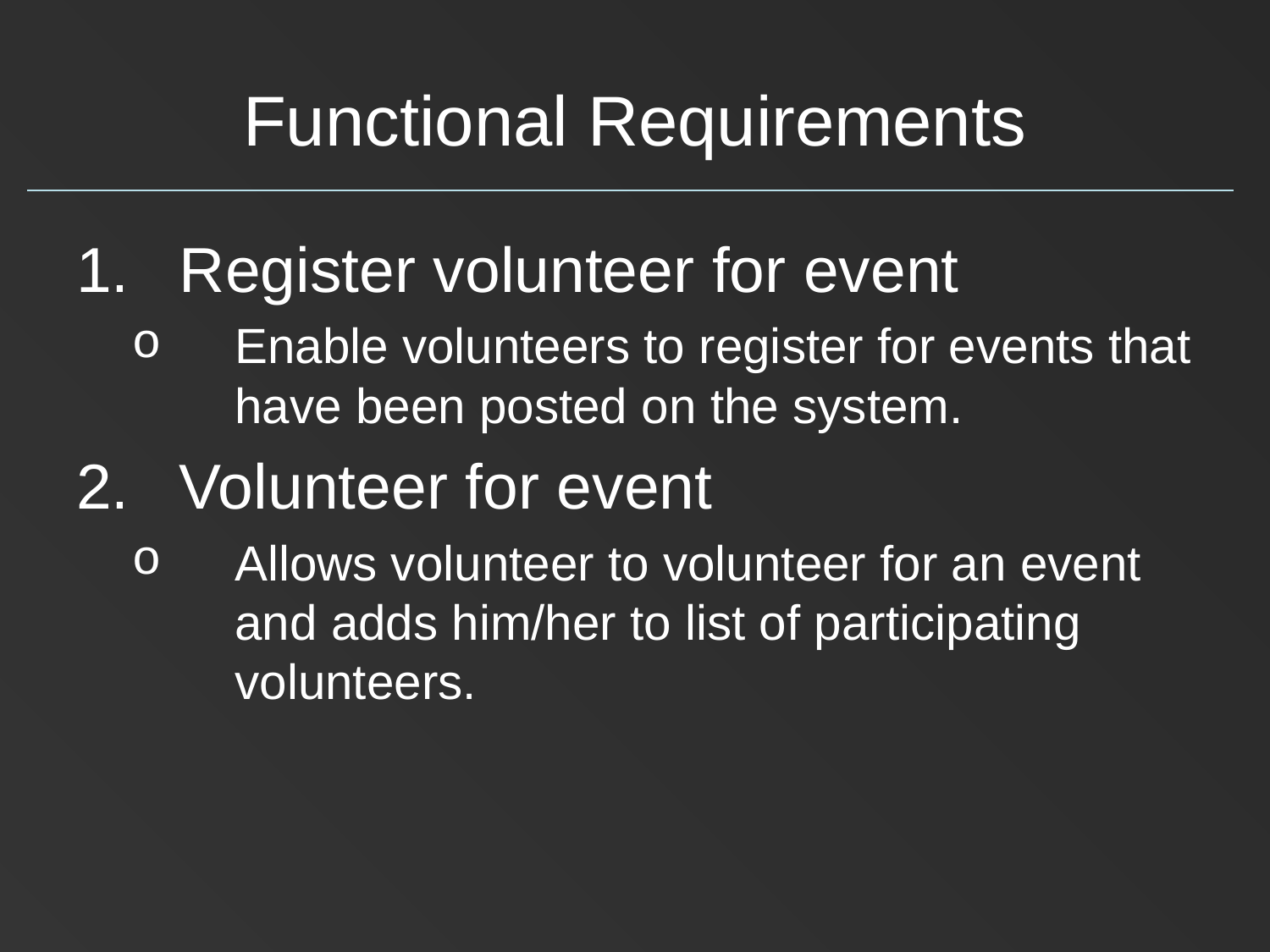

# Functional Requirements
Register volunteer for event
Enable volunteers to register for events that have been posted on the system.
Volunteer for event
Allows volunteer to volunteer for an event and adds him/her to list of participating volunteers.